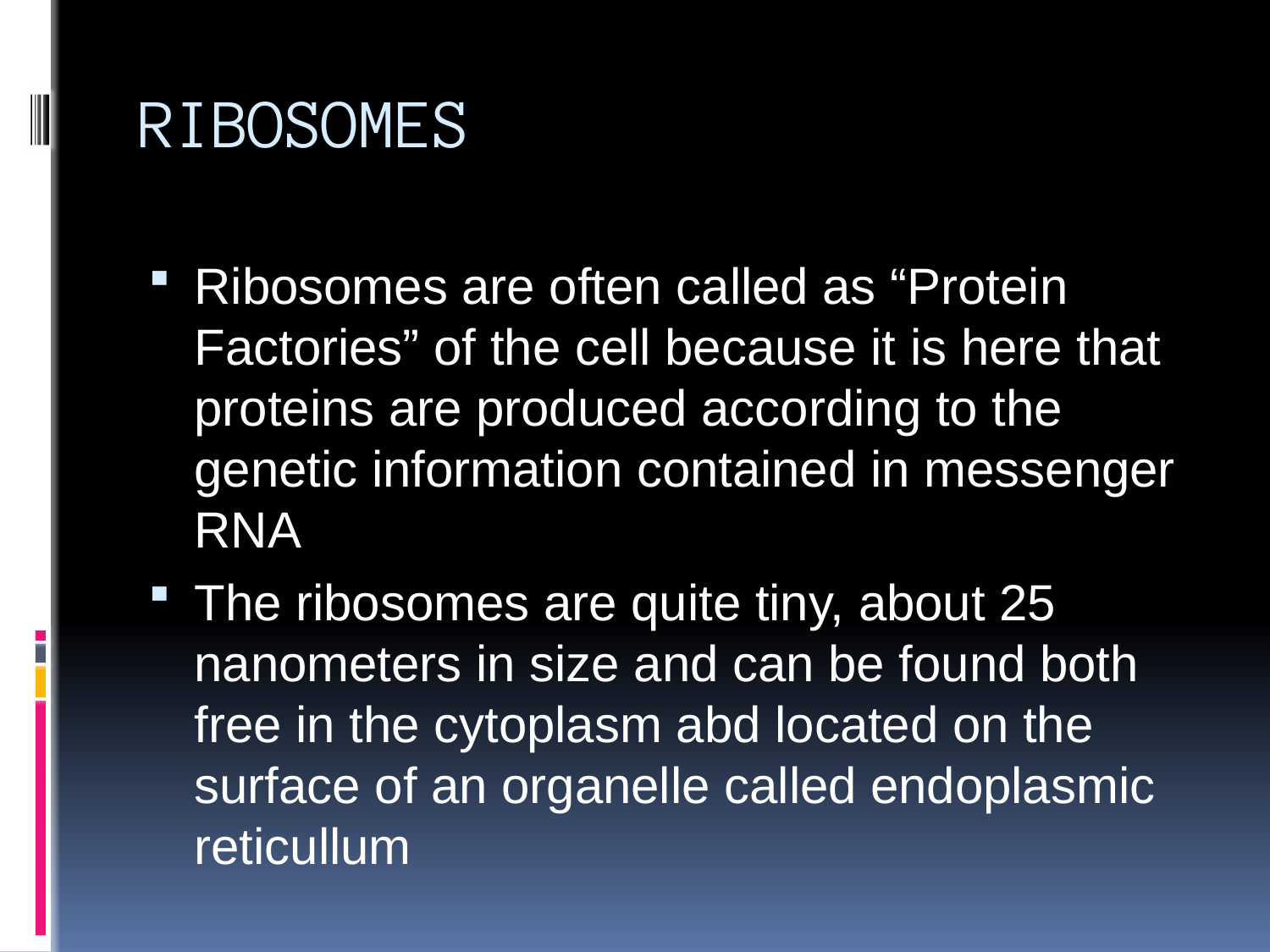

# RIBOSOMES
Ribosomes are often called as “Protein Factories” of the cell because it is here that proteins are produced according to the genetic information contained in messenger RNA
The ribosomes are quite tiny, about 25 nanometers in size and can be found both free in the cytoplasm abd located on the surface of an organelle called endoplasmic reticullum